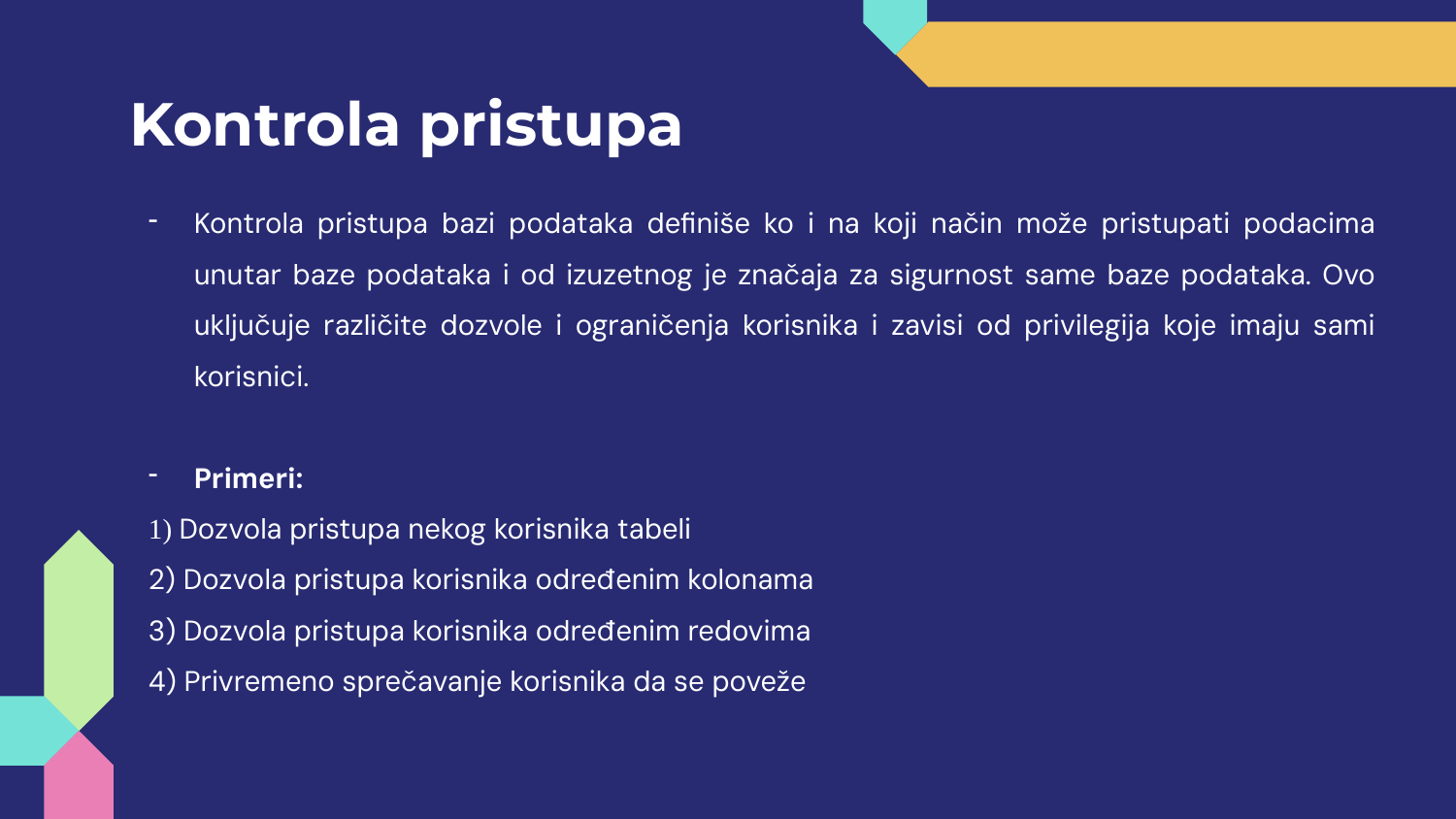

# Kontrola pristupa
Kontrola pristupa bazi podataka definiše ko i na koji način može pristupati podacima unutar baze podataka i od izuzetnog je značaja za sigurnost same baze podataka. Ovo uključuje različite dozvole i ograničenja korisnika i zavisi od privilegija koje imaju sami korisnici.

Primeri:
1) Dozvola pristupa nekog korisnika tabeli
2) Dozvola pristupa korisnika određenim kolonama
3) Dozvola pristupa korisnika određenim redovima
4) Privremeno sprečavanje korisnika da se poveže